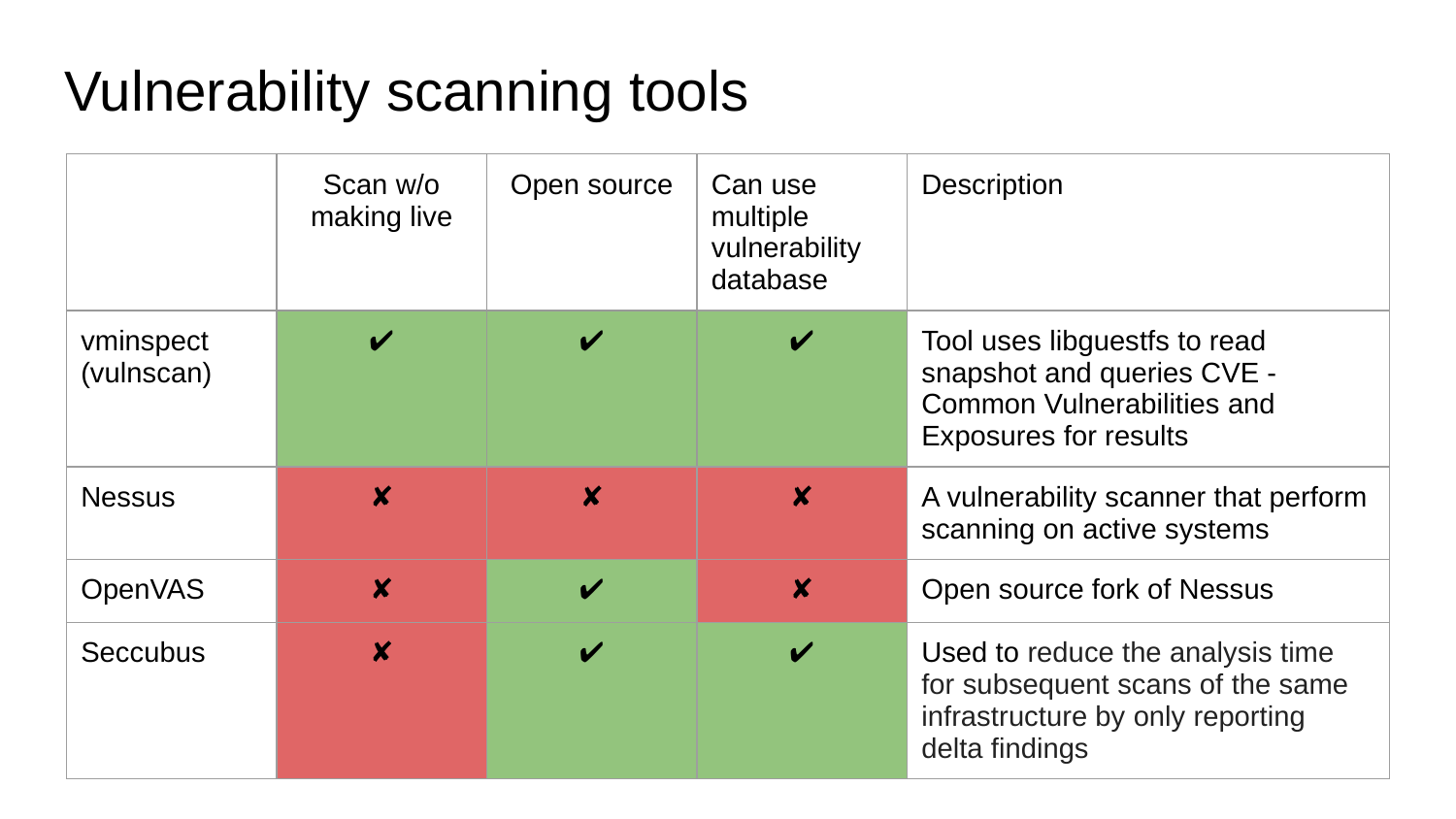

# Vulnerability scanning tools
|  | Scan w/o making live | Open source | Can use multiple vulnerability database | Description |
| --- | --- | --- | --- | --- |
| vminspect (vulnscan) | ✔ | ✔ | ✔ | Tool uses libguestfs to read snapshot and queries CVE - Common Vulnerabilities and Exposures for results |
| Nessus | ✘ | ✘ | ✘ | A vulnerability scanner that perform scanning on active systems |
| OpenVAS | ✘ | ✔ | ✘ | Open source fork of Nessus |
| Seccubus | ✘ | ✔ | ✔ | Used to reduce the analysis time for subsequent scans of the same infrastructure by only reporting delta findings |